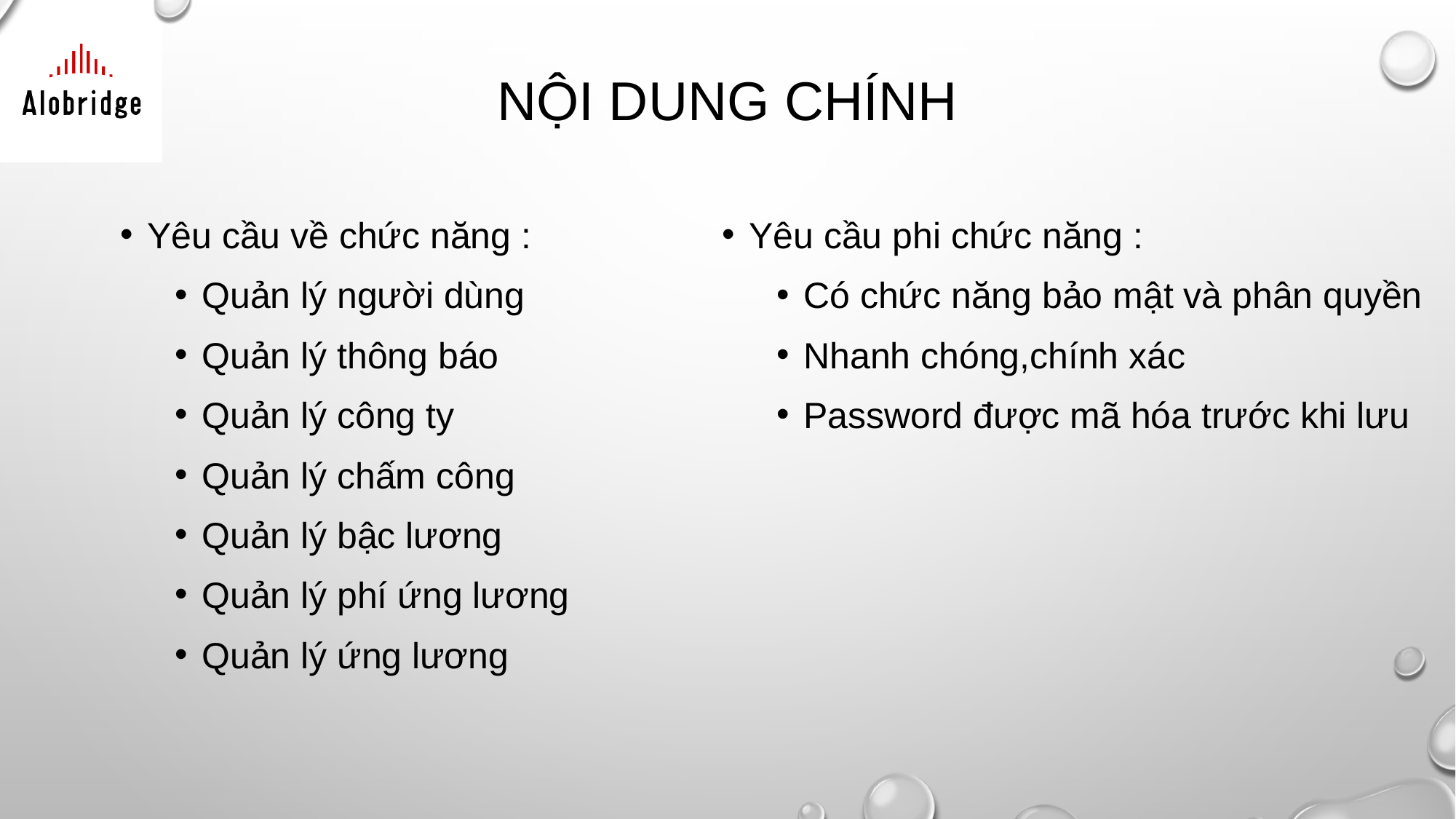

# Nội dung chính
Yêu cầu về chức năng :
Quản lý người dùng
Quản lý thông báo
Quản lý công ty
Quản lý chấm công
Quản lý bậc lương
Quản lý phí ứng lương
Quản lý ứng lương
Yêu cầu phi chức năng :
Có chức năng bảo mật và phân quyền
Nhanh chóng,chính xác
Password được mã hóa trước khi lưu